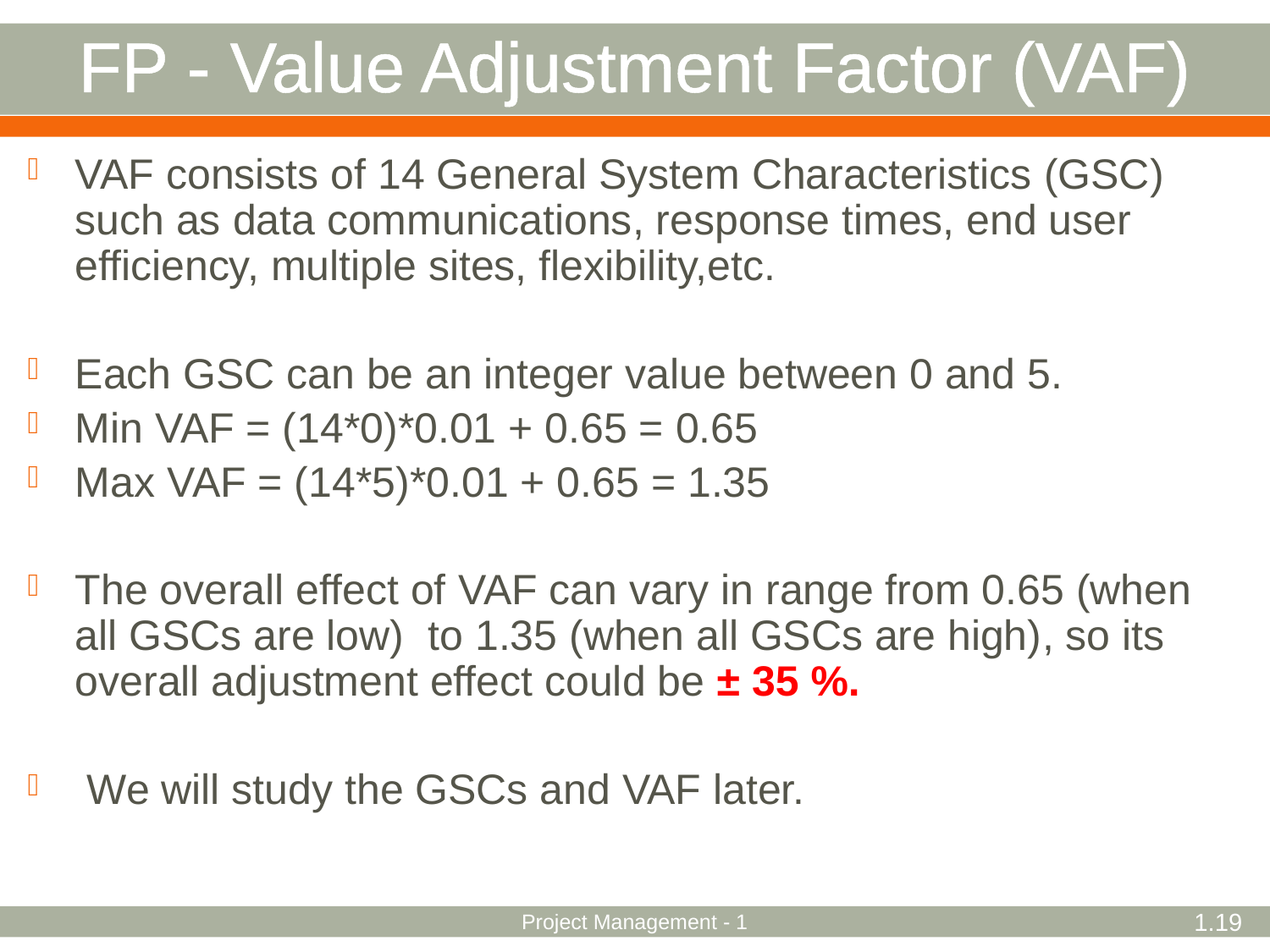

# FP - Value Adjustment Factor (VAF)
VAF consists of 14 General System Characteristics (GSC) such as data communications, response times, end user efficiency, multiple sites, flexibility,etc.

Each GSC can be an integer value between 0 and 5.
Min VAF = (14*0)*0.01 + 0.65 = 0.65
Max VAF = (14*5)*0.01 + 0.65 = 1.35

The overall effect of VAF can vary in range from 0.65 (when all GSCs are low)  to 1.35 (when all GSCs are high), so its overall adjustment effect could be ± 35 %.

 We will study the GSCs and VAF later.

Project Management - 1
1.19